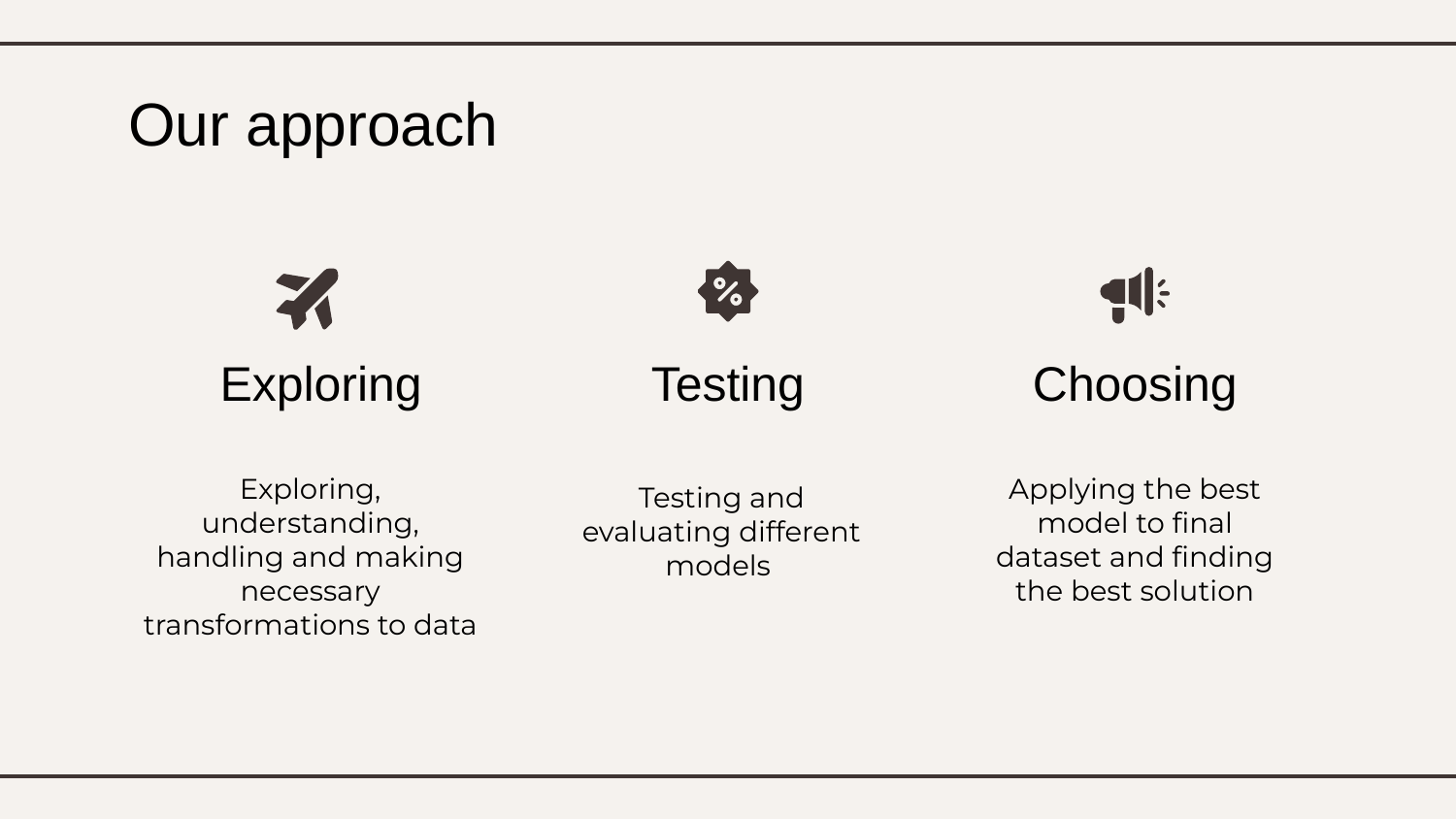

# Our approach

Exploring
Testing
Choosing
Exploring, understanding, handling and making necessary transformations to data
Applying the best model to final dataset and finding the best solution
Testing and evaluating different models